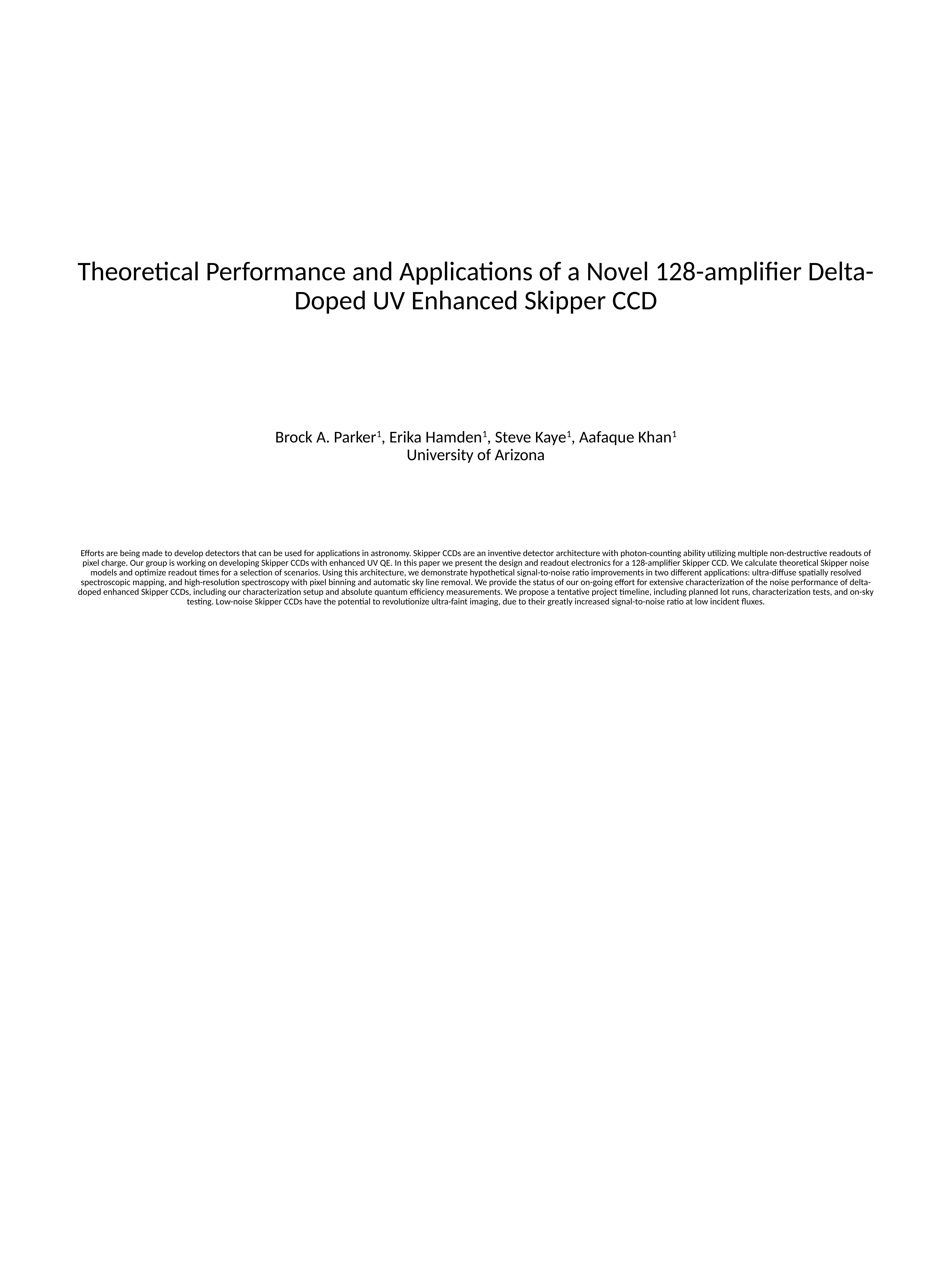

# Theoretical Performance and Applications of a Novel 128-amplifier Delta-Doped UV Enhanced Skipper CCD
Brock A. Parker1, Erika Hamden1, Steve Kaye1, Aafaque Khan1
University of Arizona
Efforts are being made to develop detectors that can be used for applications in astronomy. Skipper CCDs are an inventive detector architecture with photon-counting ability utilizing multiple non-destructive readouts of pixel charge. Our group is working on developing Skipper CCDs with enhanced UV QE. In this paper we present the design and readout electronics for a 128-amplifier Skipper CCD. We calculate theoretical Skipper noise models and optimize readout times for a selection of scenarios. Using this architecture, we demonstrate hypothetical signal-to-noise ratio improvements in two different applications: ultra-diffuse spatially resolved spectroscopic mapping, and high-resolution spectroscopy with pixel binning and automatic sky line removal. We provide the status of our on-going effort for extensive characterization of the noise performance of delta-doped enhanced Skipper CCDs, including our characterization setup and absolute quantum efficiency measurements. We propose a tentative project timeline, including planned lot runs, characterization tests, and on-sky testing. Low-noise Skipper CCDs have the potential to revolutionize ultra-faint imaging, due to their greatly increased signal-to-noise ratio at low incident fluxes.